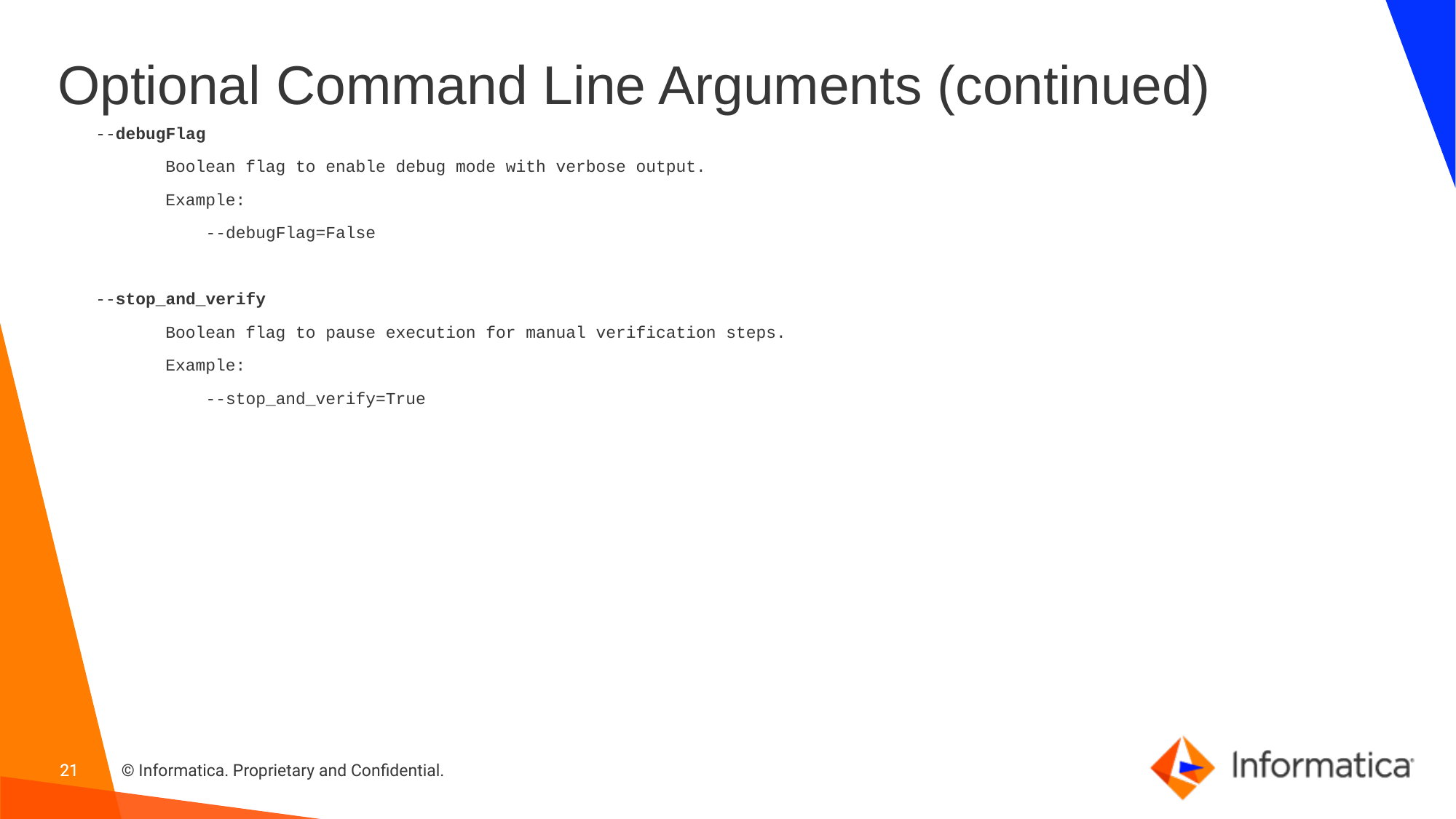

# Optional Command Line Arguments (continued)
 --debugFlag
        Boolean flag to enable debug mode with verbose output.
        Example:
            --debugFlag=False

 --stop_and_verify
        Boolean flag to pause execution for manual verification steps.
        Example:
            --stop_and_verify=True